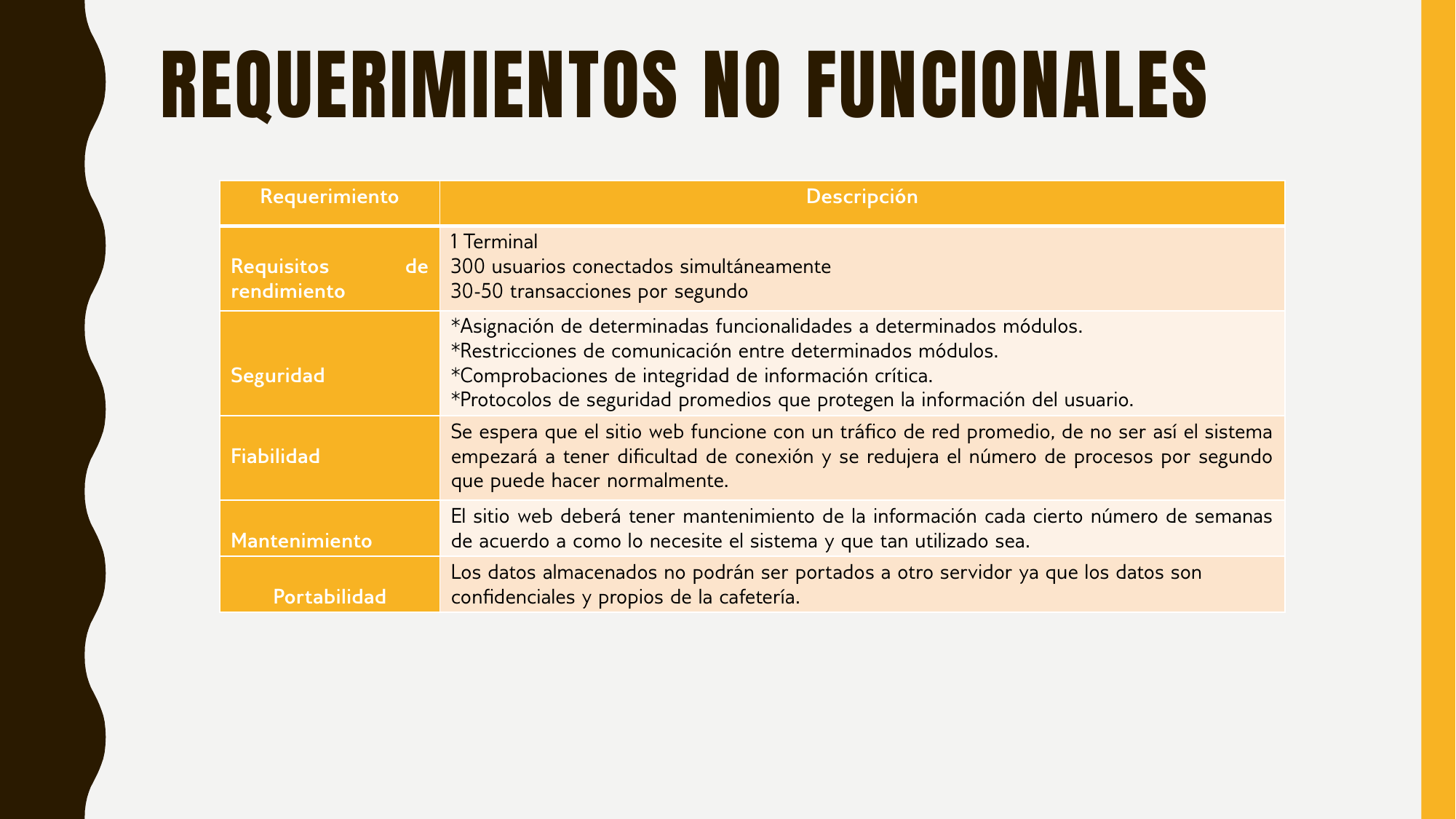

# Requerimientos no funcionales
| Requerimiento | Descripción |
| --- | --- |
| Requisitos de rendimiento | 1 Terminal 300 usuarios conectados simultáneamente 30-50 transacciones por segundo |
| Seguridad | \*Asignación de determinadas funcionalidades a determinados módulos. \*Restricciones de comunicación entre determinados módulos. \*Comprobaciones de integridad de información crítica. \*Protocolos de seguridad promedios que protegen la información del usuario. |
| Fiabilidad | Se espera que el sitio web funcione con un tráfico de red promedio, de no ser así el sistema empezará a tener dificultad de conexión y se redujera el número de procesos por segundo que puede hacer normalmente. |
| Mantenimiento | El sitio web deberá tener mantenimiento de la información cada cierto número de semanas de acuerdo a como lo necesite el sistema y que tan utilizado sea. |
| Portabilidad | Los datos almacenados no podrán ser portados a otro servidor ya que los datos son confidenciales y propios de la cafetería. |